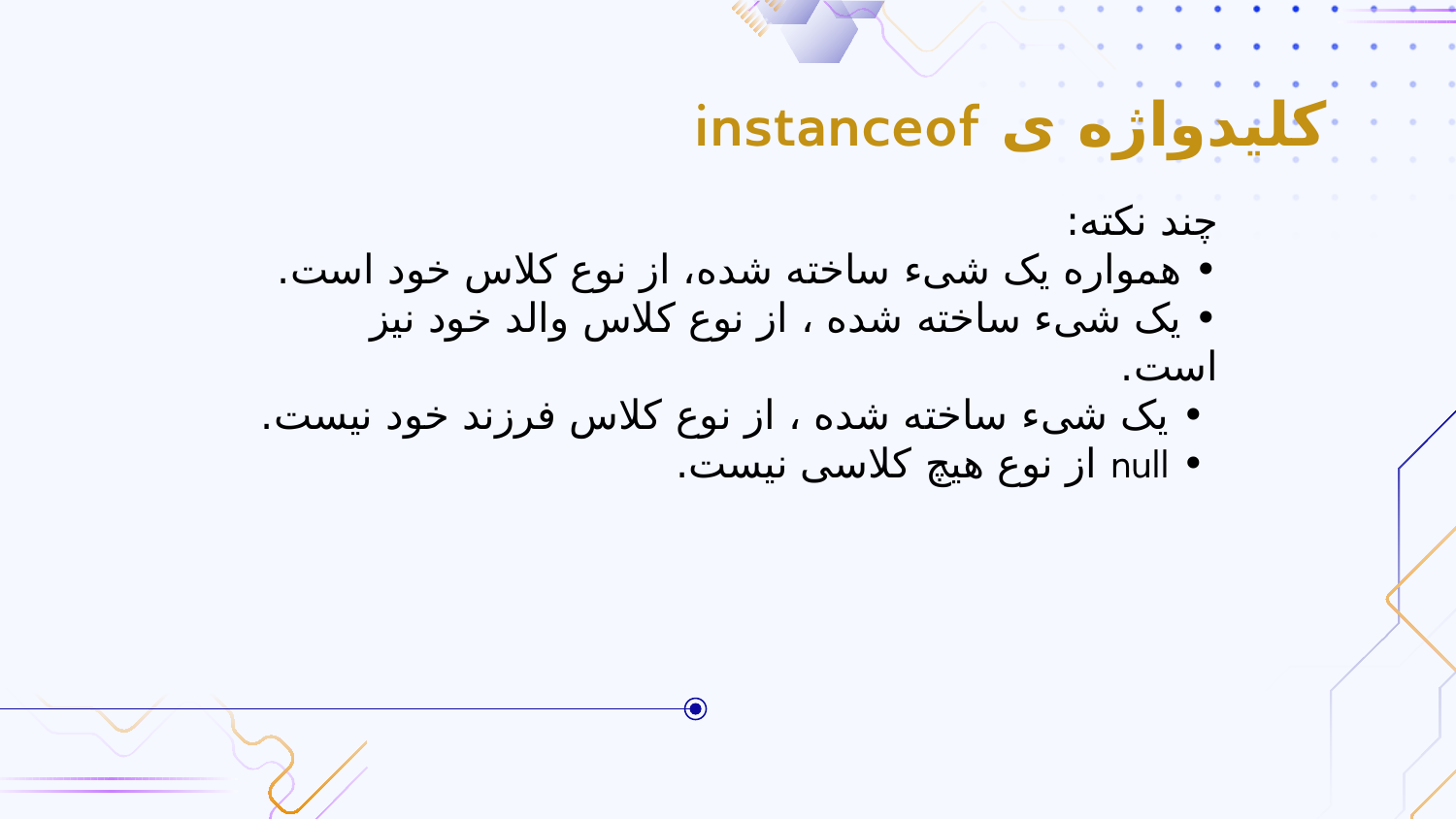

# کلیدواژه ی instanceof
چند نکته:
• همواره یک شیء ساخته شده، از نوع کلاس خود است.
• یک شیء ساخته شده ، از نوع کلاس والد خود نیز است.
 • یک شیء ساخته شده ، از نوع کلاس فرزند خود نیست.
 • null از نوع هیچ کلاسی نیست.